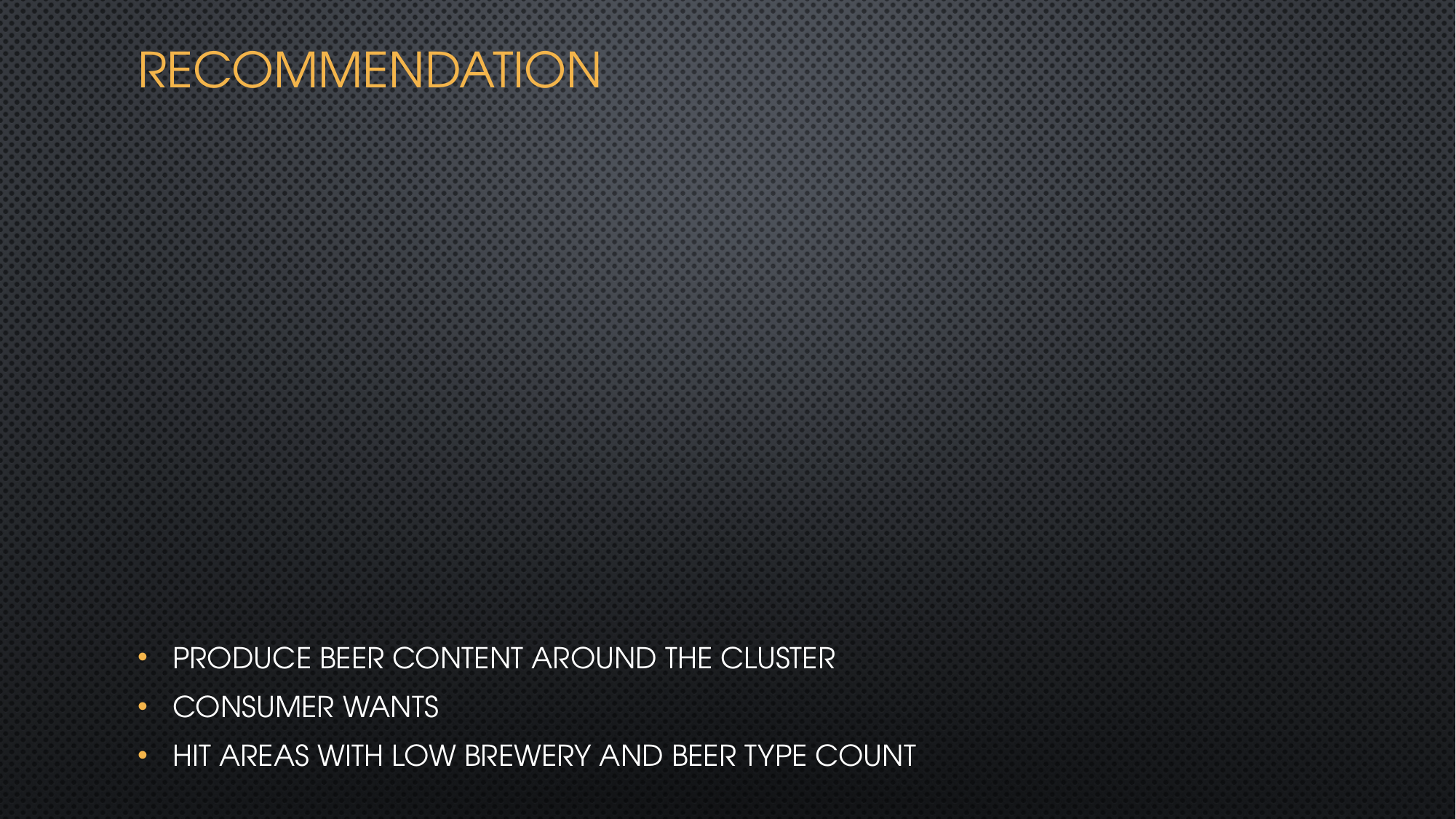

# recommendation
Produce beer content around the cluster
Consumer wants
Hit areas with low brewery and beer type count